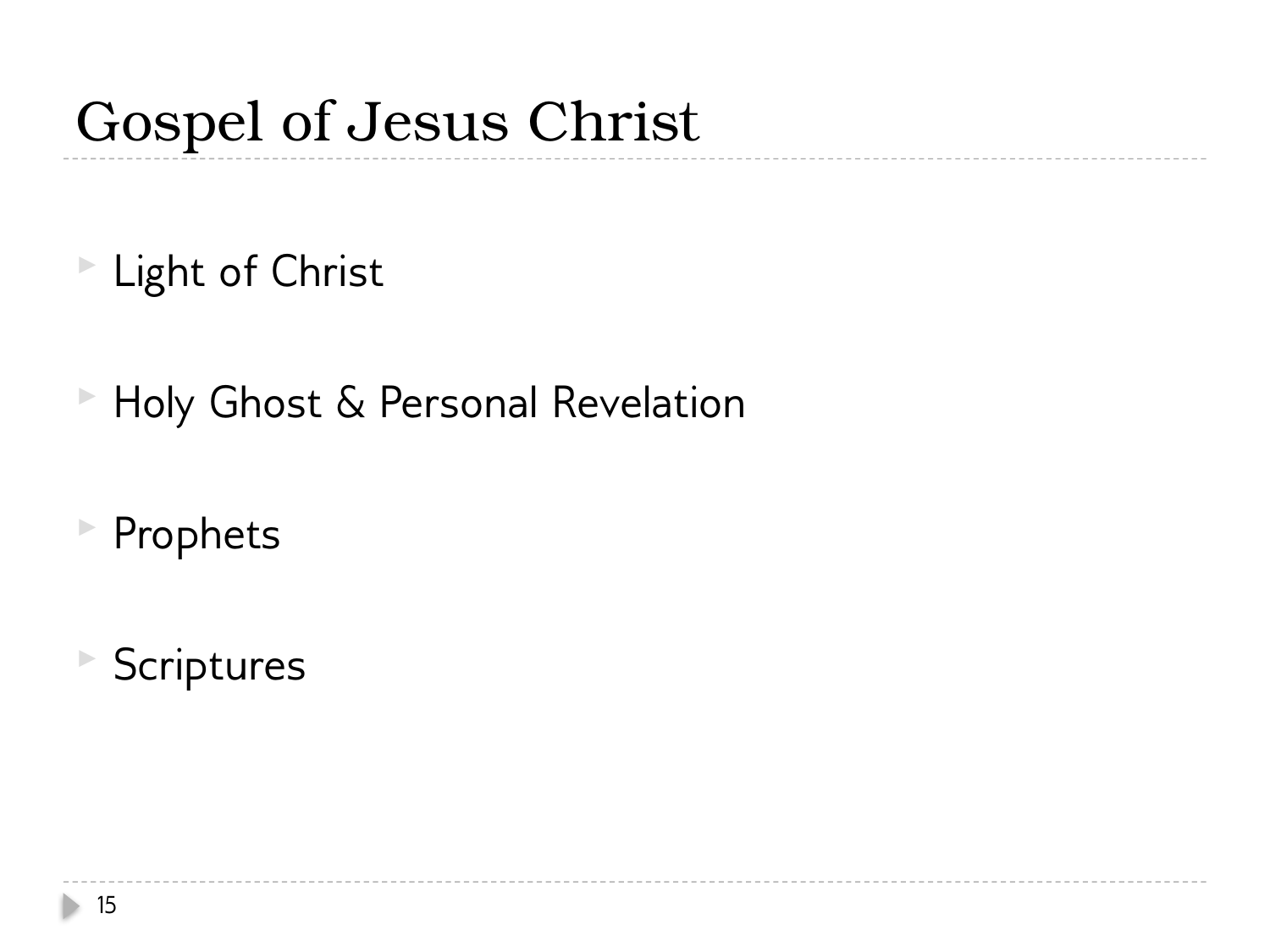

# Gospel of Jesus Christ

Light of Christ

Holy Ghost & Personal Revelation

Prophets

Scriptures
15